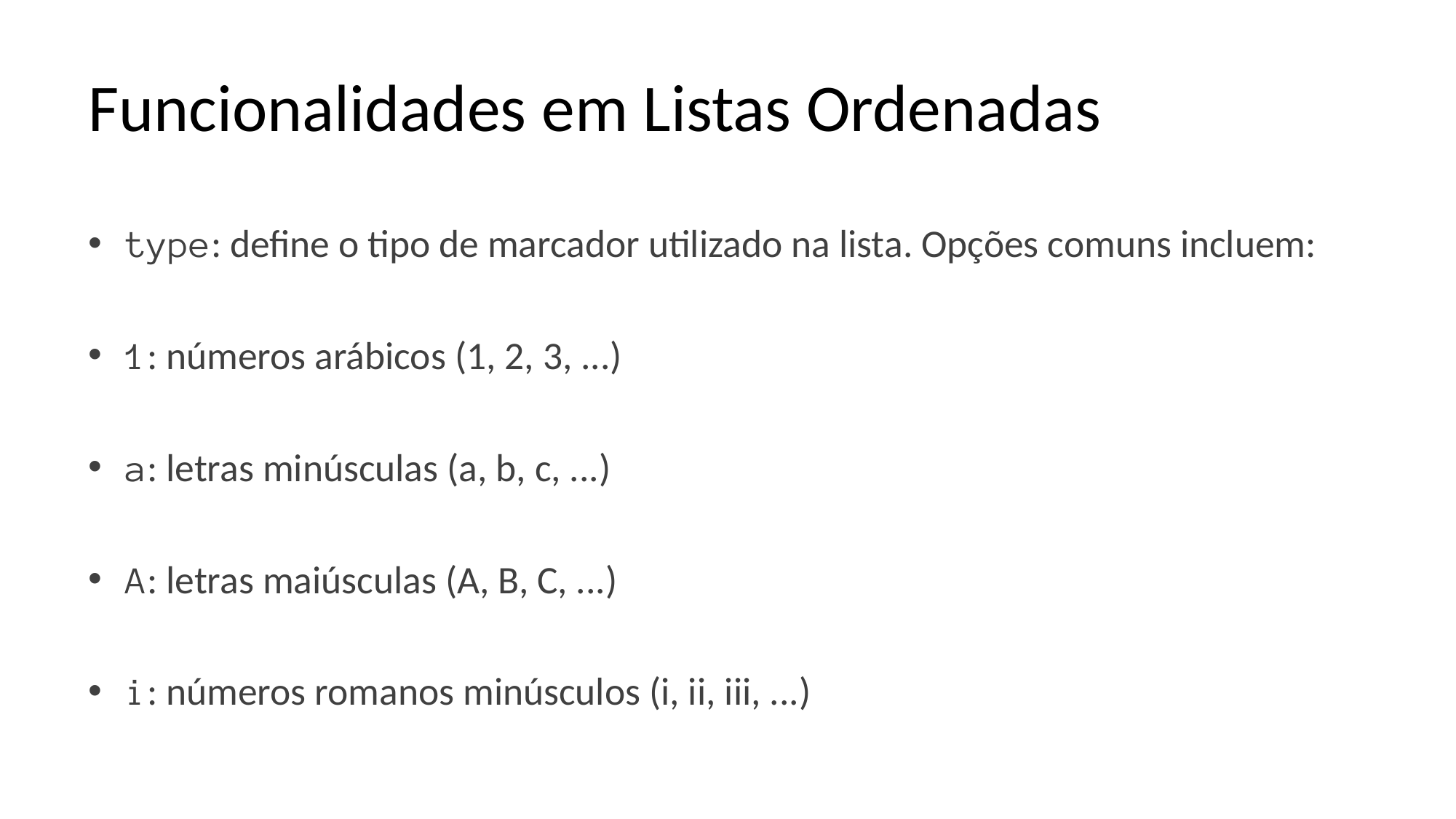

# Funcionalidades em Listas Ordenadas
type: define o tipo de marcador utilizado na lista. Opções comuns incluem:

1: números arábicos (1, 2, 3, ...)

a: letras minúsculas (a, b, c, ...)

A: letras maiúsculas (A, B, C, ...)

i: números romanos minúsculos (i, ii, iii, ...)